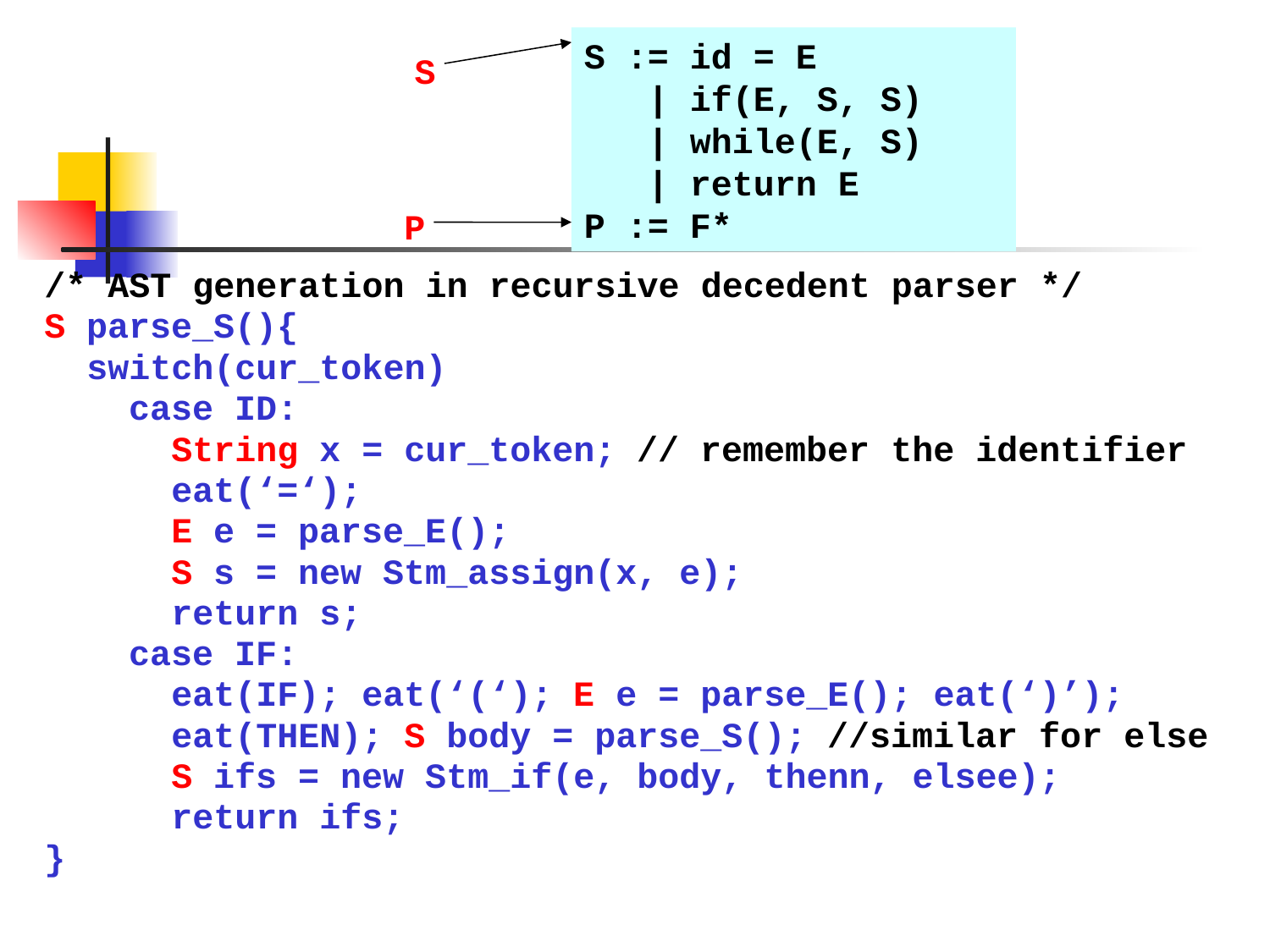

S := id = E
   | if(E, S, S)
   | while(E, S)
   | return E
P := F*
S

P

/* AST generation in recursive decedent parser */
S parse_S(){
  switch(cur_token)
    case ID:
      String x = cur_token; // remember the identifier
      eat(‘=‘);
      E e = parse_E();
      S s = new Stm_assign(x, e);
      return s;
    case IF:
      eat(IF); eat(‘(‘); E e = parse_E(); eat(‘)’);
      eat(THEN); S body = parse_S(); //similar for else
      S ifs = new Stm_if(e, body, thenn, elsee);
      return ifs;
}